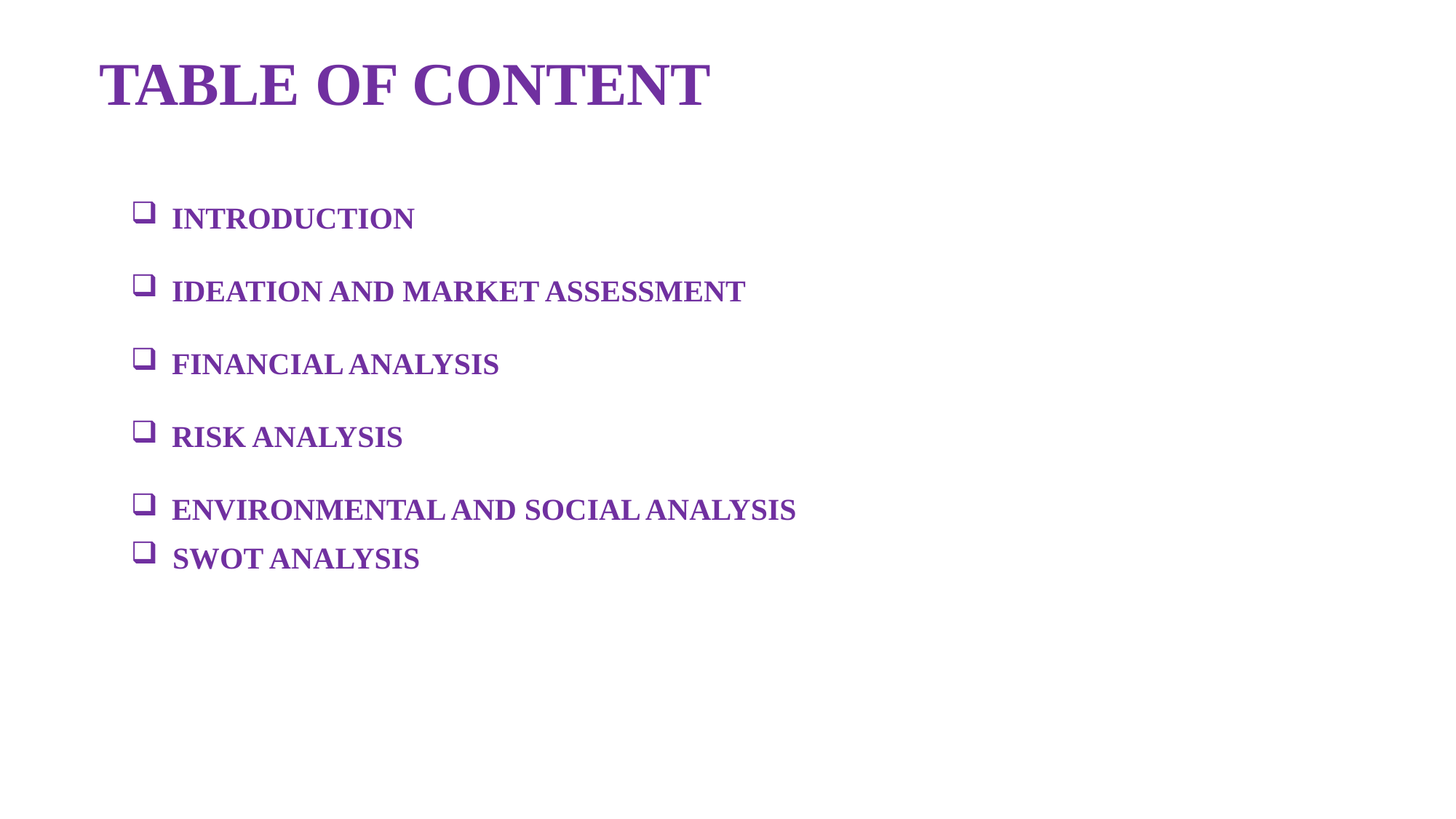

TABLE OF CONTENT
INTRODUCTION
IDEATION AND MARKET ASSESSMENT
FINANCIAL ANALYSIS
RISK ANALYSIS
ENVIRONMENTAL AND SOCIAL ANALYSIS
 SWOT ANALYSIS